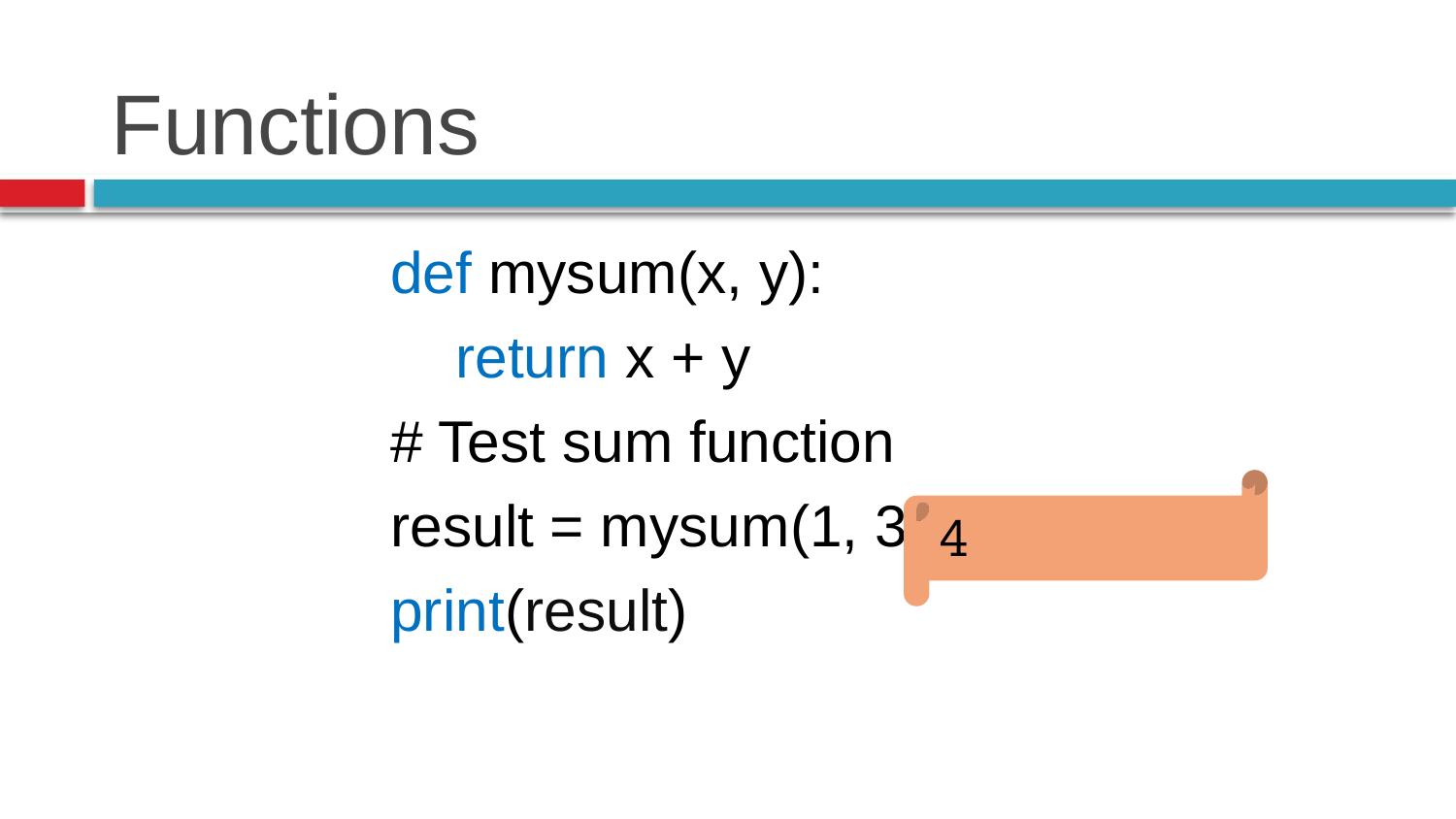

# Functions
def mysum(x, y):
    return x + y
# Test sum function
result = mysum(1, 3)
print(result)
4